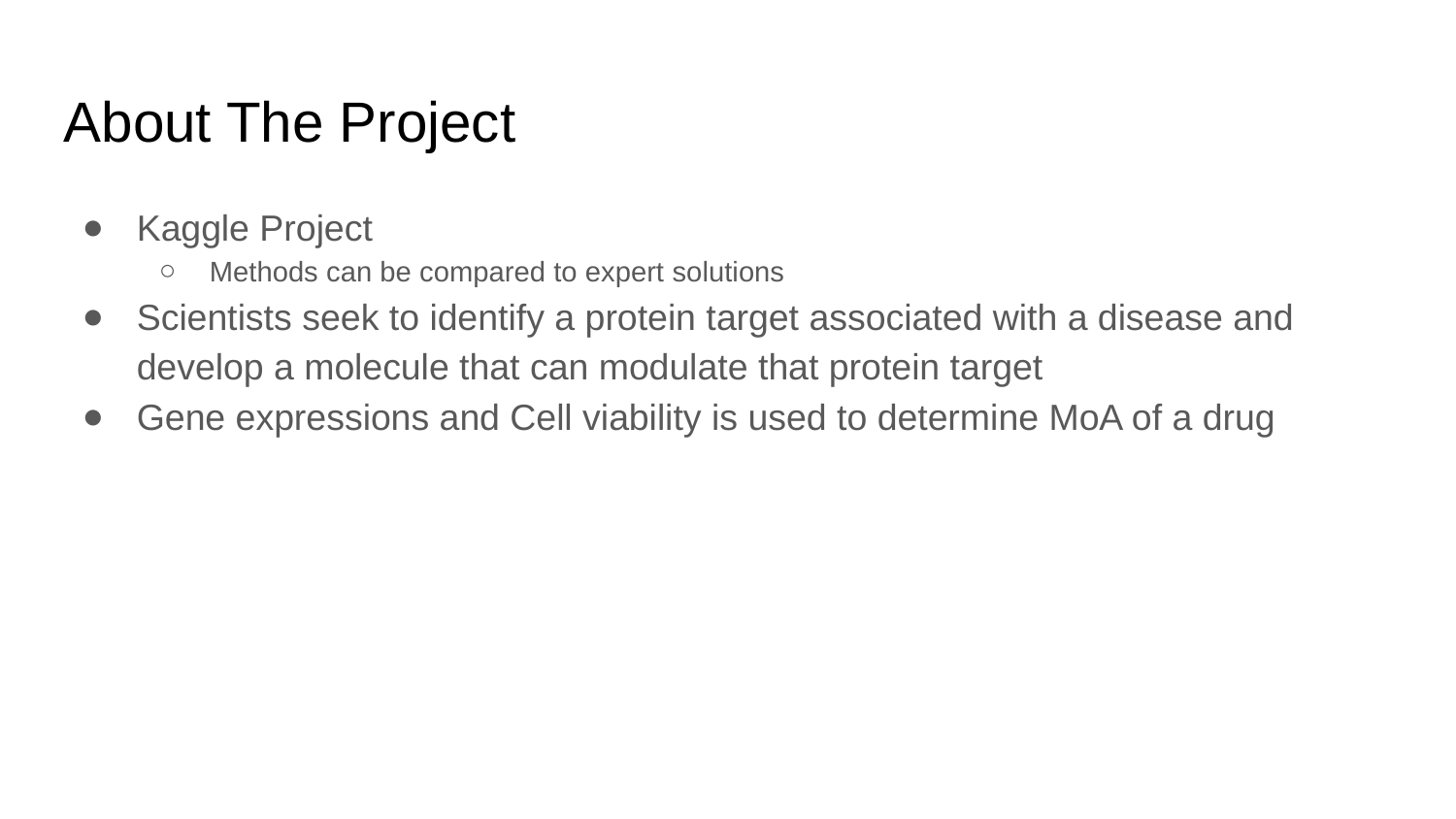

About The Project
Kaggle Project
Methods can be compared to expert solutions
Scientists seek to identify a protein target associated with a disease and develop a molecule that can modulate that protein target
Gene expressions and Cell viability is used to determine MoA of a drug